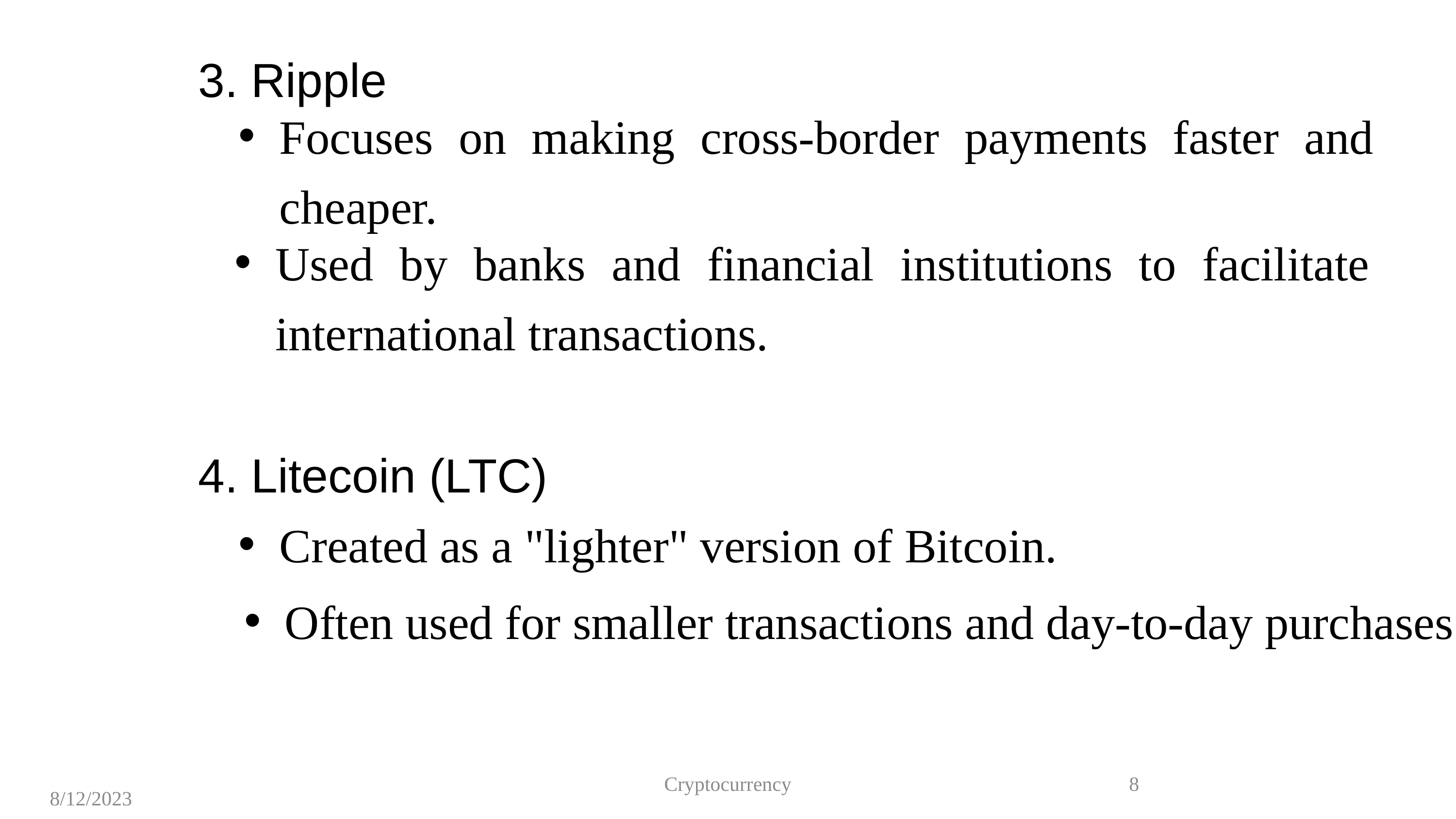

3. Ripple
Focuses on making cross-border payments faster and cheaper.
Used by banks and financial institutions to facilitate international transactions.
4. Litecoin (LTC)
Created as a "lighter" version of Bitcoin.
Often used for smaller transactions and day-to-day purchases.
Cryptocurrency
8
8/12/2023